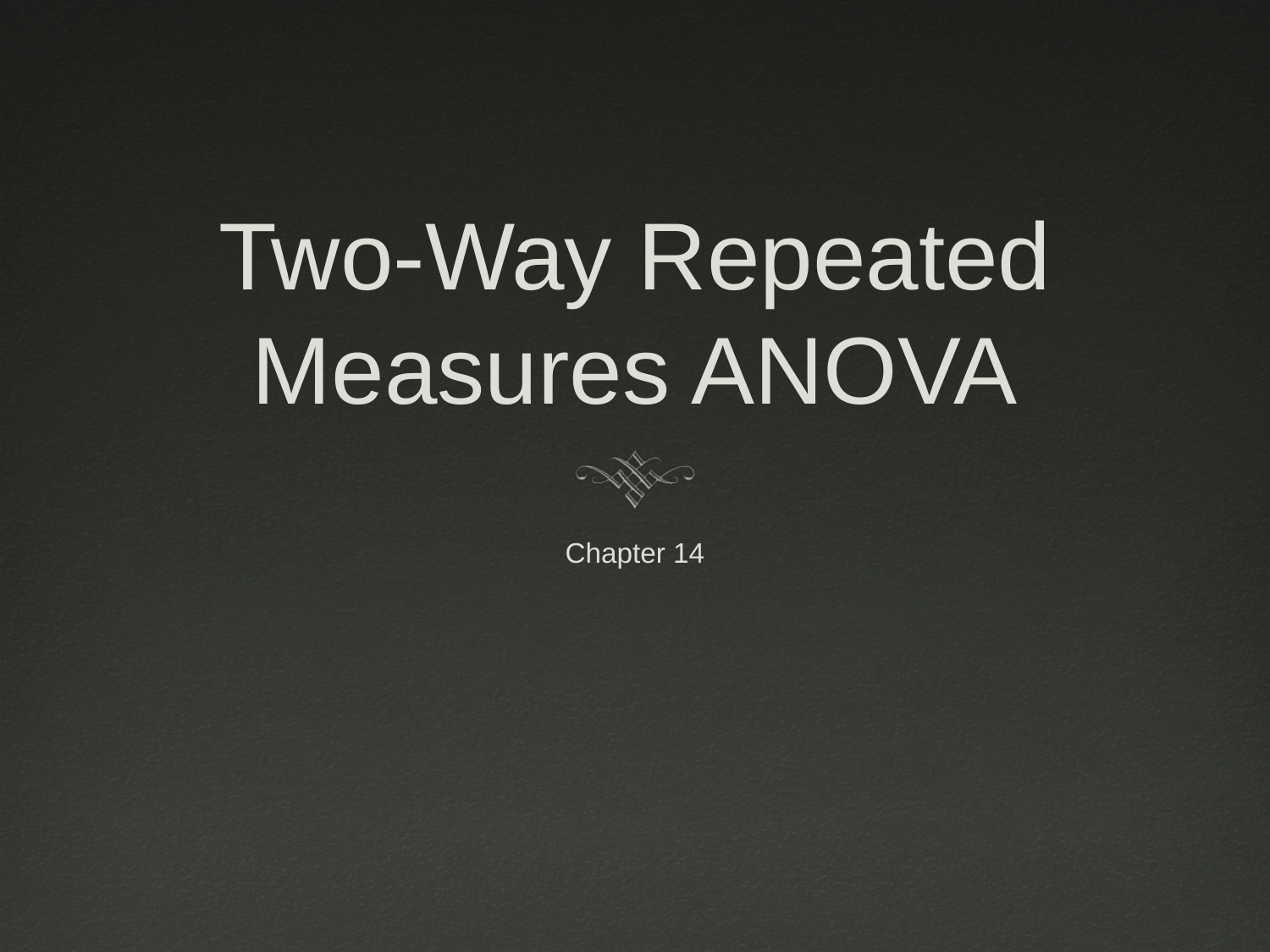

# Two-Way Repeated Measures ANOVA
Chapter 14